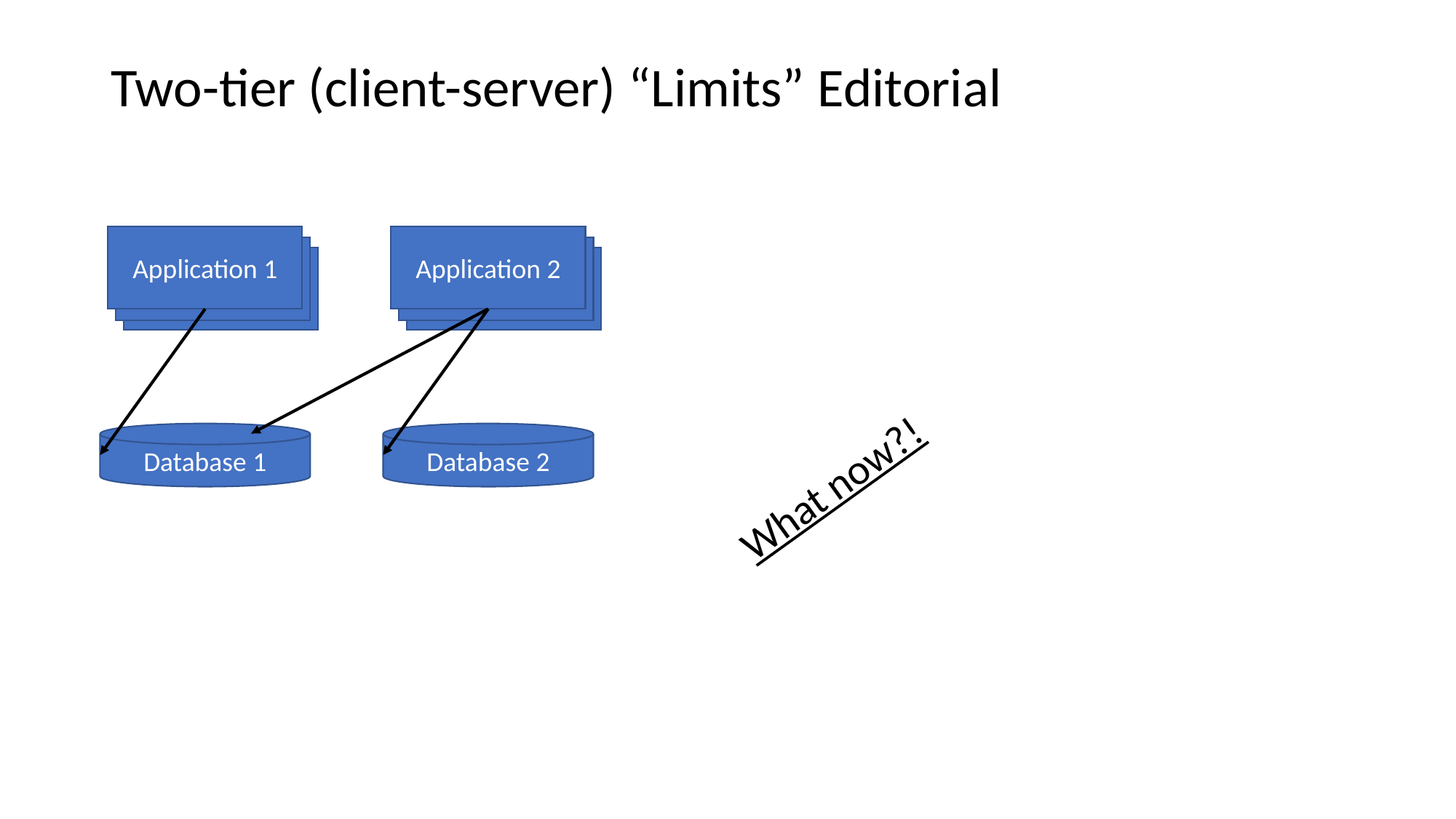

# Two-tier (client-server) “Limits” Editorial
Application 2
Application 1

Database 2
Database 1
What now?!